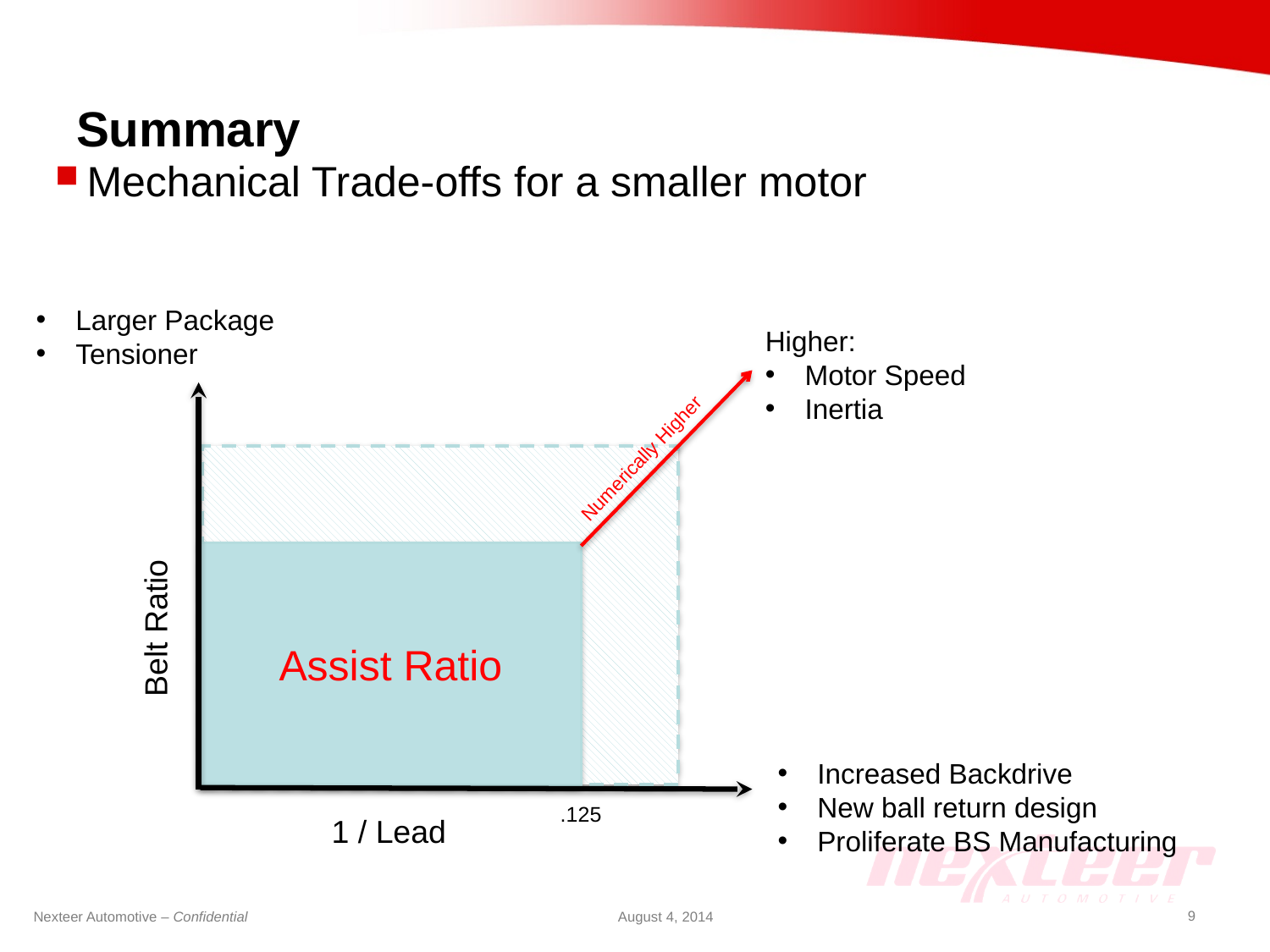

# Summary
Mechanical Trade-offs for a smaller motor

Larger Package
Tensioner
Higher:
Motor Speed
Inertia
Numerically Higher

Assist Ratio
Belt Ratio
Increased Backdrive
New ball return design
Proliferate BS Manufacturing
.125
1 / Lead